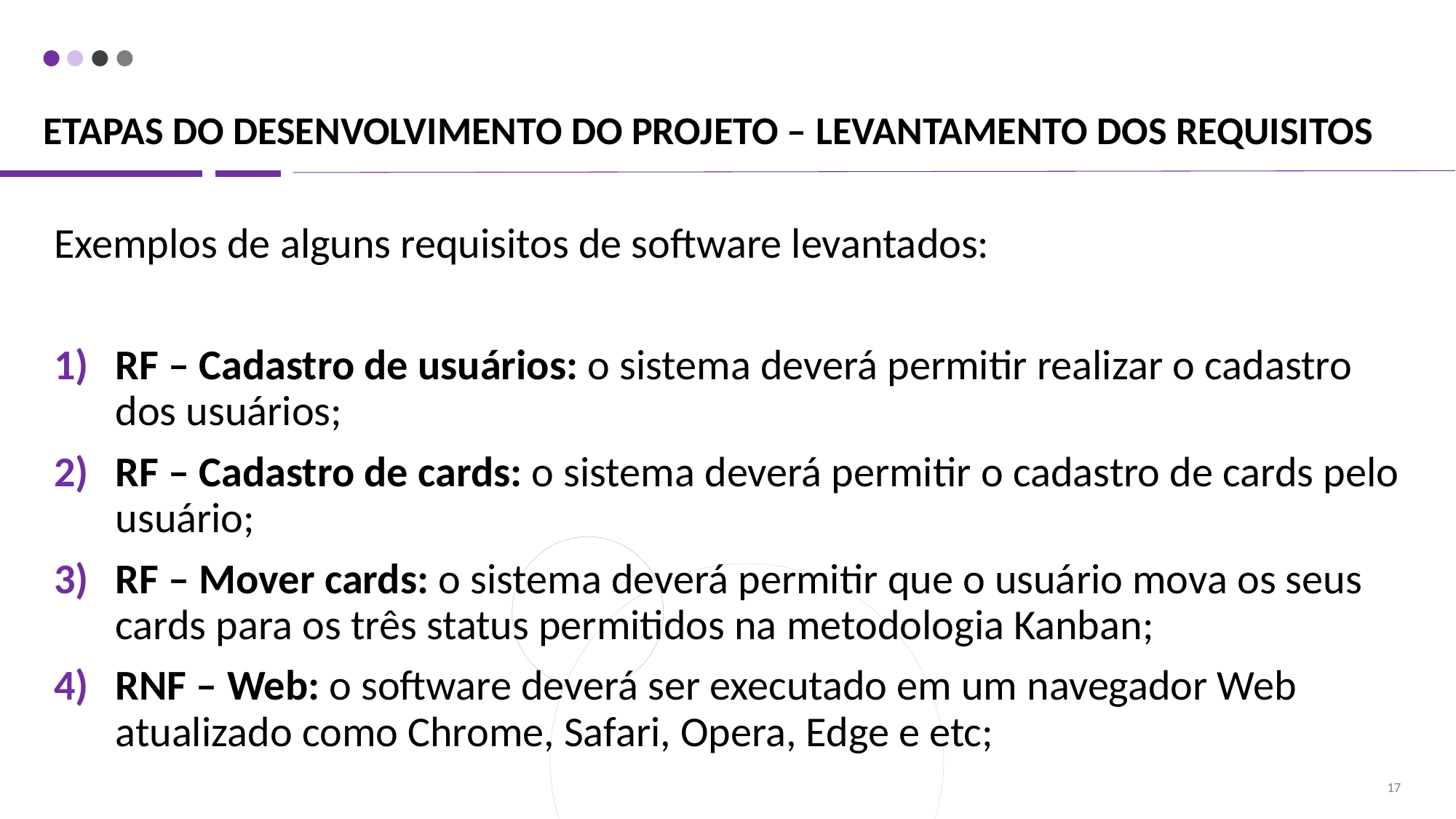

# ETAPAS DO DESENVOLVIMENTO DO PROJETO – LEVANTAMENTO DOS REQUISITOS
Exemplos de alguns requisitos de software levantados:

RF – Cadastro de usuários: o sistema deverá permitir realizar o cadastro dos usuários;
RF – Cadastro de cards: o sistema deverá permitir o cadastro de cards pelo usuário;
RF – Mover cards: o sistema deverá permitir que o usuário mova os seus cards para os três status permitidos na metodologia Kanban;
RNF – Web: o software deverá ser executado em um navegador Web atualizado como Chrome, Safari, Opera, Edge e etc;
17